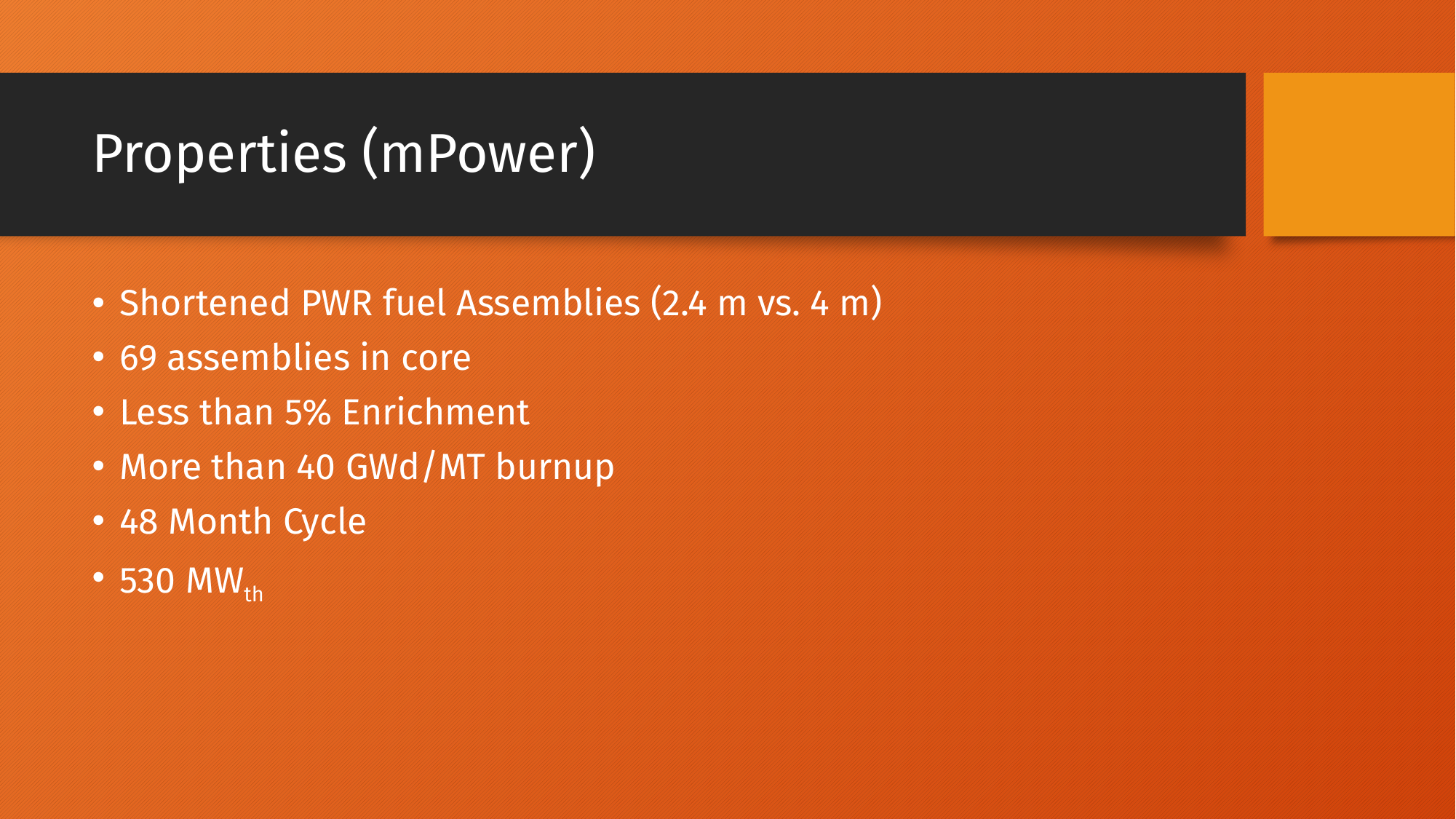

# Properties (mPower)
Shortened PWR fuel Assemblies (2.4 m vs. 4 m)
69 assemblies in core
Less than 5% Enrichment
More than 40 GWd/MT burnup
48 Month Cycle
530 MWth